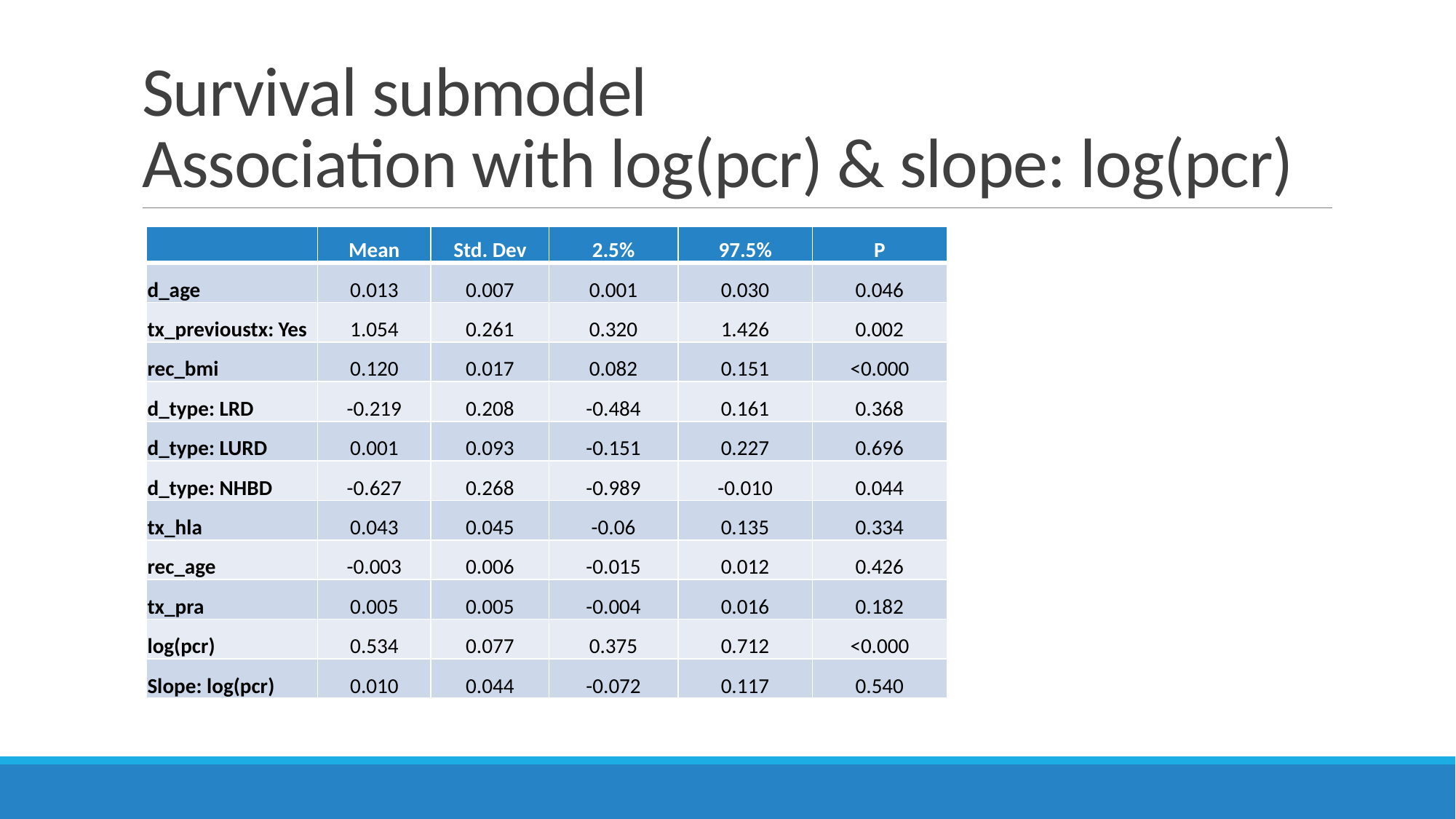

# Survival submodel Association with log(pcr) & slope: log(pcr)
|  | Mean | Std. Dev | 2.5% | 97.5% | P |
| --- | --- | --- | --- | --- | --- |
| d\_age | 0.013 | 0.007 | 0.001 | 0.030 | 0.046 |
| tx\_previoustx: Yes | 1.054 | 0.261 | 0.320 | 1.426 | 0.002 |
| rec\_bmi | 0.120 | 0.017 | 0.082 | 0.151 | <0.000 |
| d\_type: LRD | -0.219 | 0.208 | -0.484 | 0.161 | 0.368 |
| d\_type: LURD | 0.001 | 0.093 | -0.151 | 0.227 | 0.696 |
| d\_type: NHBD | -0.627 | 0.268 | -0.989 | -0.010 | 0.044 |
| tx\_hla | 0.043 | 0.045 | -0.06 | 0.135 | 0.334 |
| rec\_age | -0.003 | 0.006 | -0.015 | 0.012 | 0.426 |
| tx\_pra | 0.005 | 0.005 | -0.004 | 0.016 | 0.182 |
| log(pcr) | 0.534 | 0.077 | 0.375 | 0.712 | <0.000 |
| Slope: log(pcr) | 0.010 | 0.044 | -0.072 | 0.117 | 0.540 |